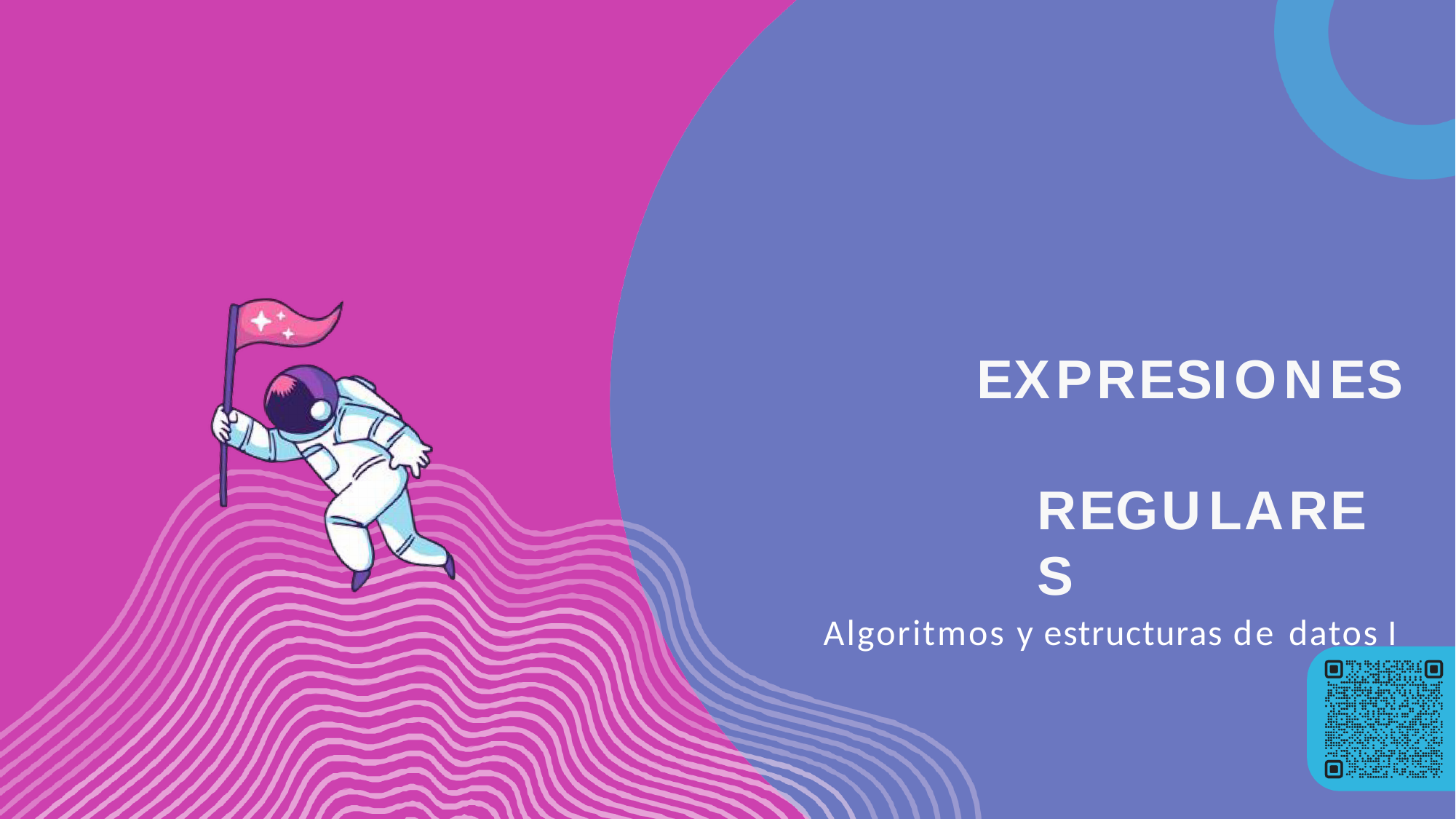

EXPRESIONES  REGULARES
Algoritmos y estructuras de datos I